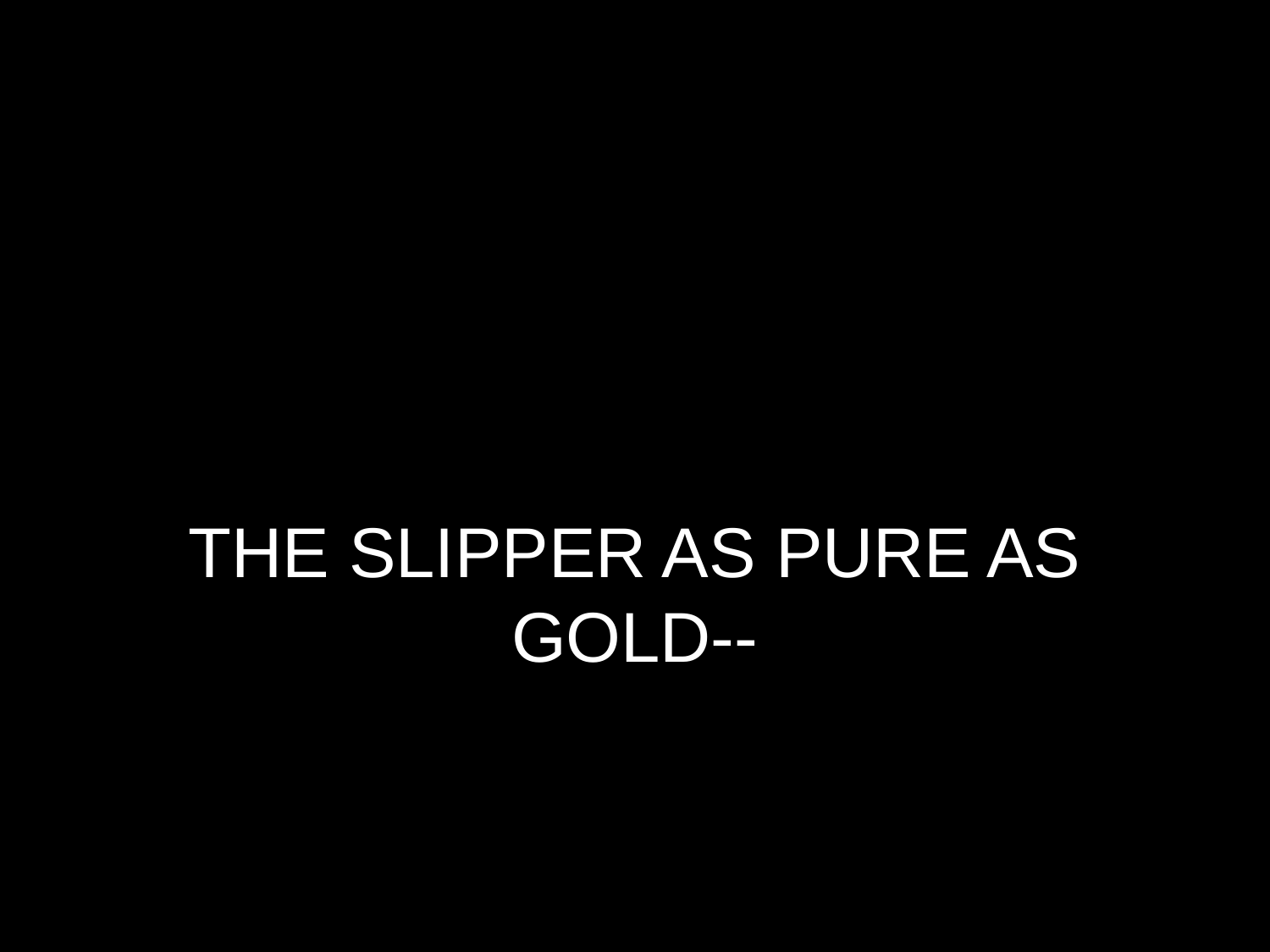

# THE SLIPPER AS PURE AS GOLD--